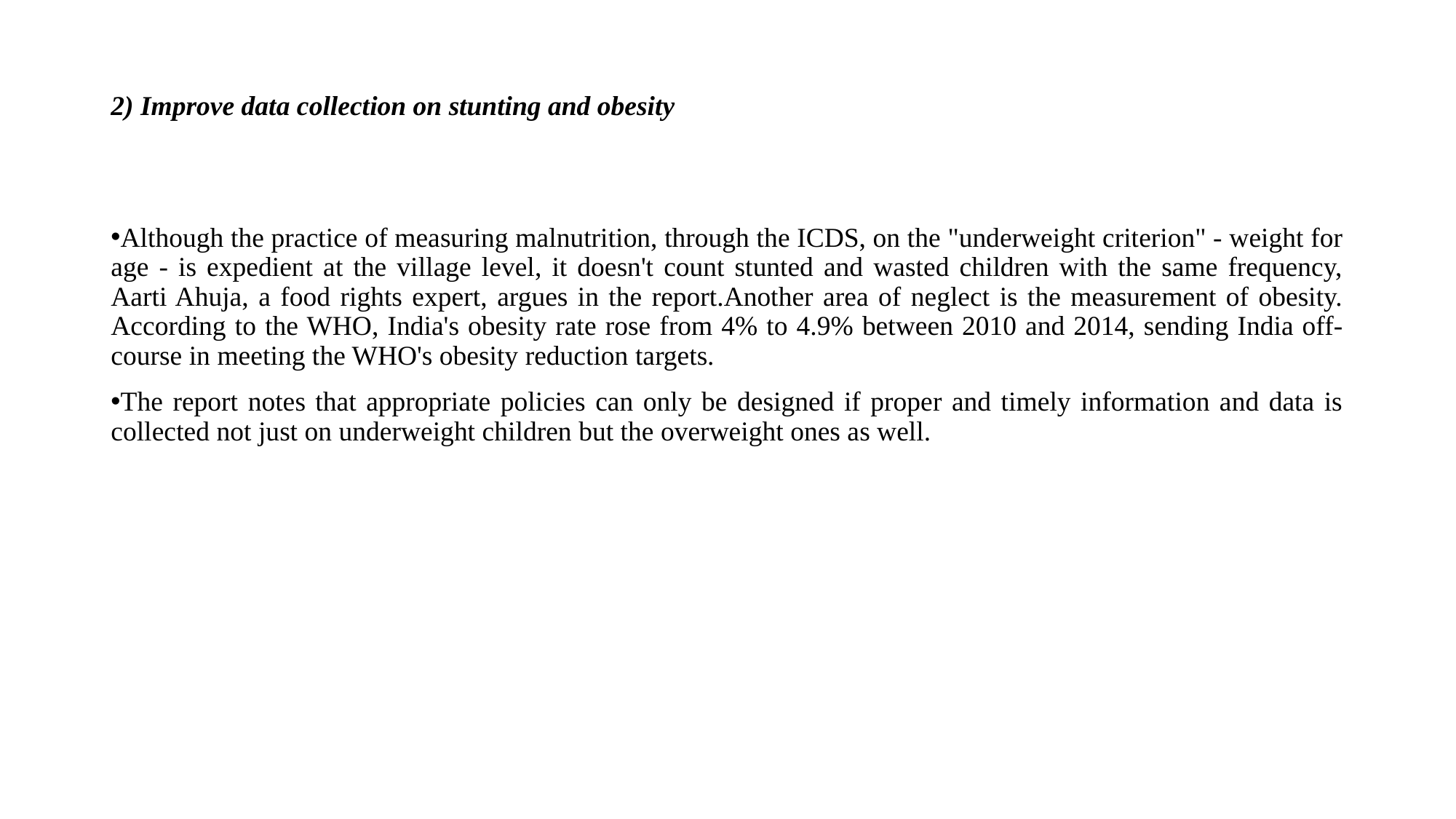

# 2) Improve data collection on stunting and obesity
Although the practice of measuring malnutrition, through the ICDS, on the "underweight criterion" - weight for age - is expedient at the village level, it doesn't count stunted and wasted children with the same frequency, Aarti Ahuja, a food rights expert, argues in the report.Another area of neglect is the measurement of obesity. According to the WHO, India's obesity rate rose from 4% to 4.9% between 2010 and 2014, sending India off-course in meeting the WHO's obesity reduction targets.
The report notes that appropriate policies can only be designed if proper and timely information and data is collected not just on underweight children but the overweight ones as well.